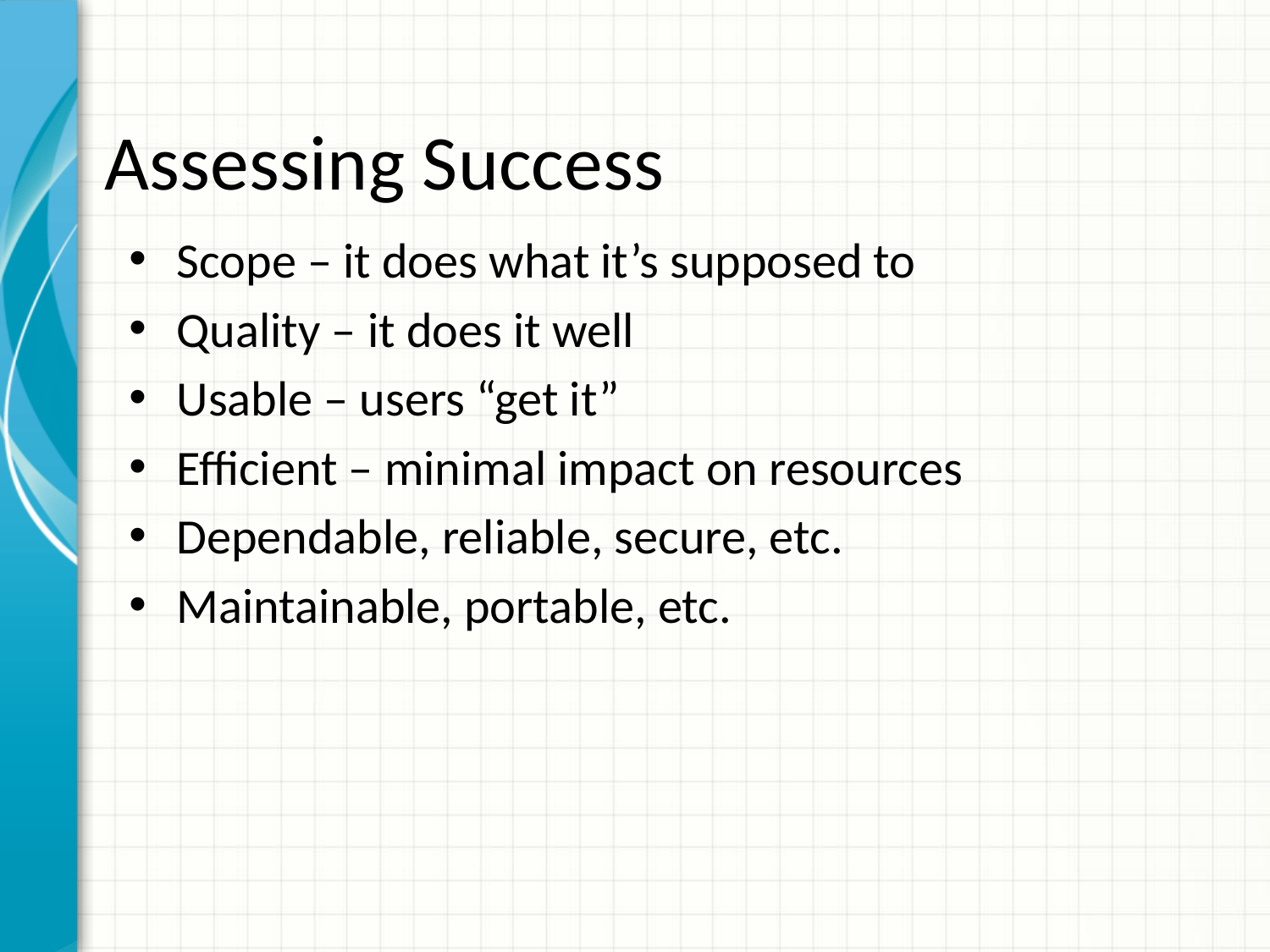

# Assessing Success
Scope – it does what it’s supposed to
Quality – it does it well
Usable – users “get it”
Efficient – minimal impact on resources
Dependable, reliable, secure, etc.
Maintainable, portable, etc.